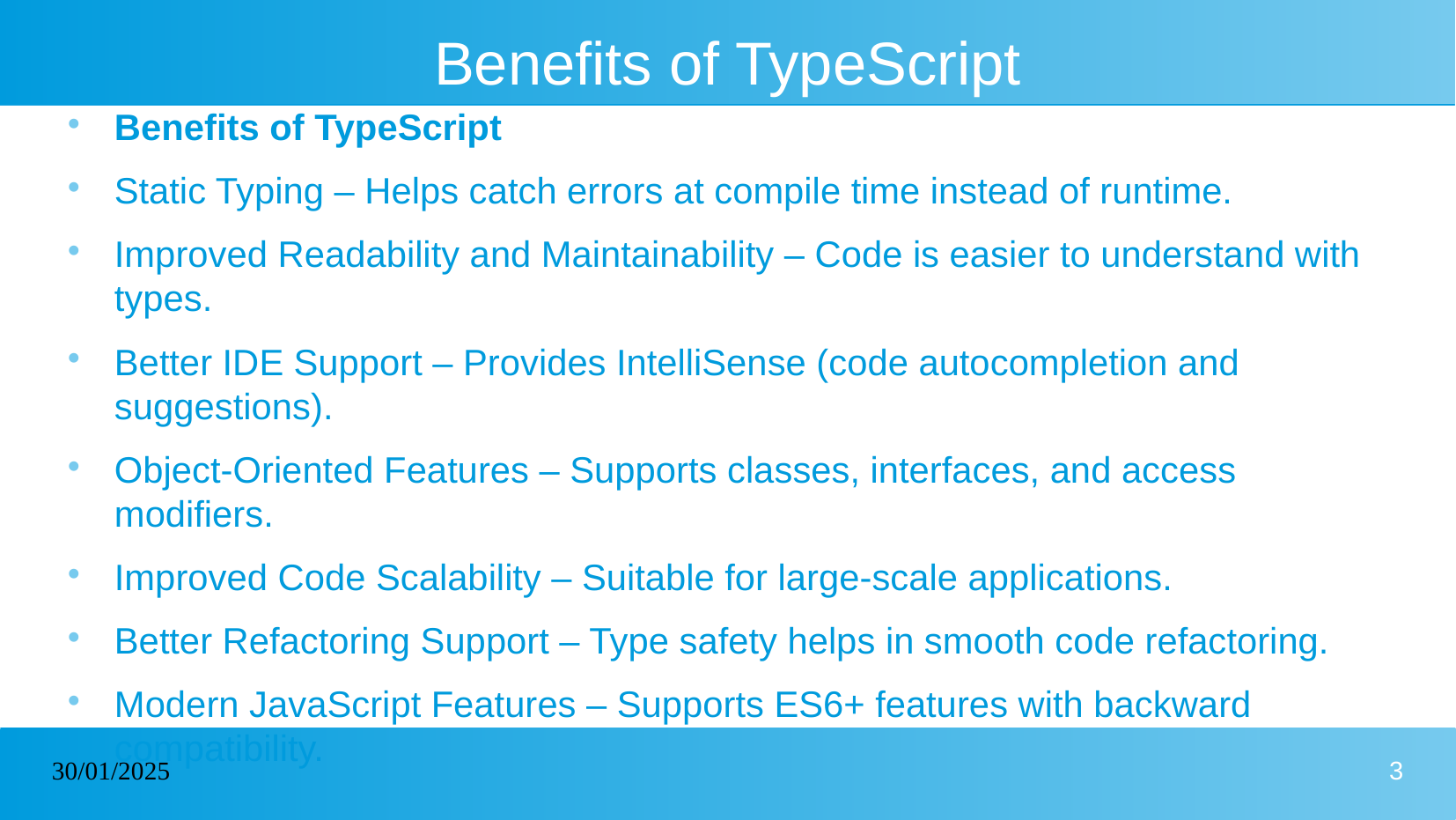

# Benefits of TypeScript
Benefits of TypeScript
Static Typing – Helps catch errors at compile time instead of runtime.
Improved Readability and Maintainability – Code is easier to understand with types.
Better IDE Support – Provides IntelliSense (code autocompletion and suggestions).
Object-Oriented Features – Supports classes, interfaces, and access modifiers.
Improved Code Scalability – Suitable for large-scale applications.
Better Refactoring Support – Type safety helps in smooth code refactoring.
Modern JavaScript Features – Supports ES6+ features with backward compatibility.
30/01/2025
3